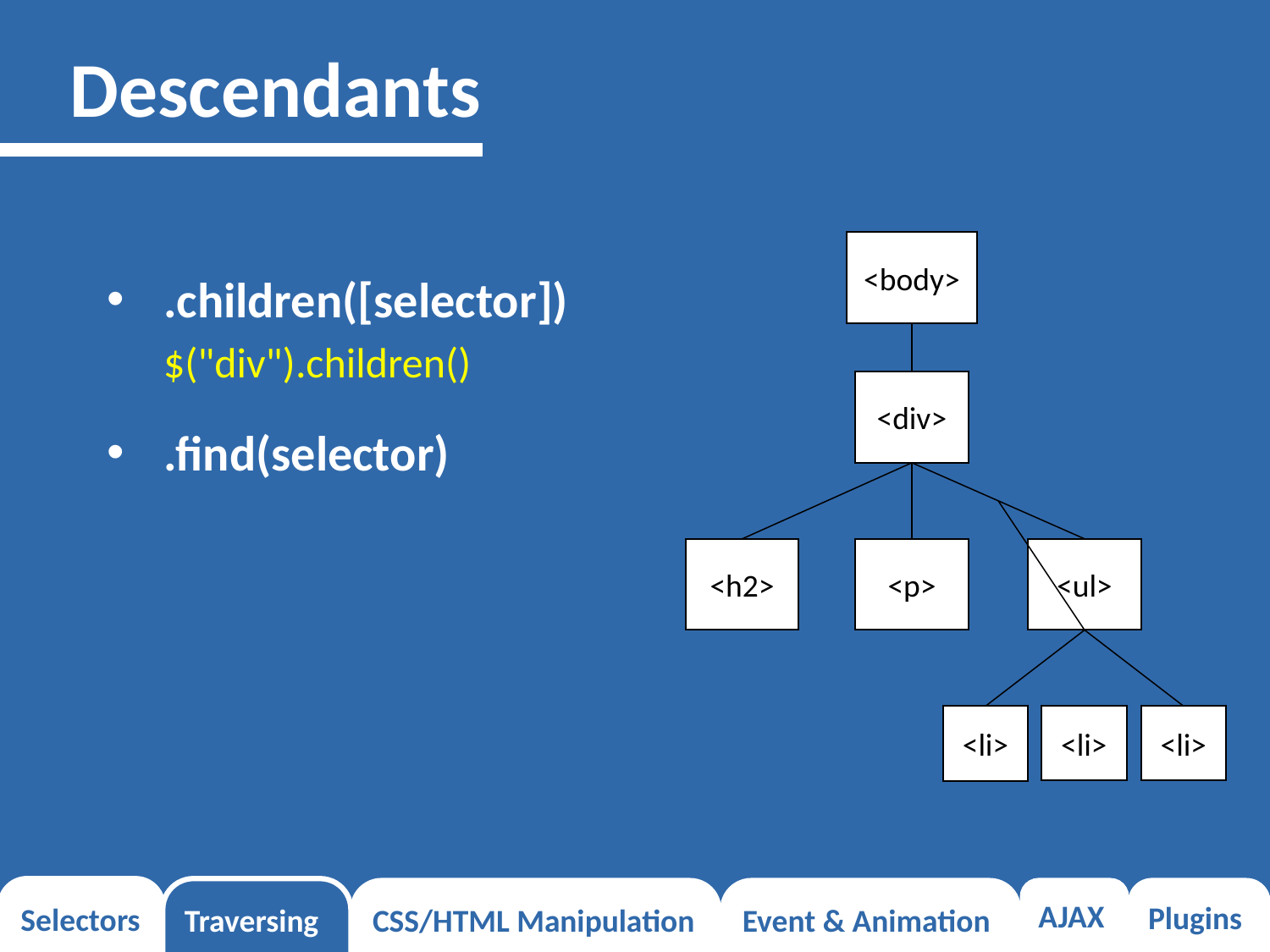

# Descendants

<body>
<div>
<h2>
<ul>
<p>
<li>
<li>
<li>
.children([selector])

.find(selector)

$("div").children()

Selectors
Traversing
CSS/HTML Manipulation
Event & Animation
AJAX
Plugins